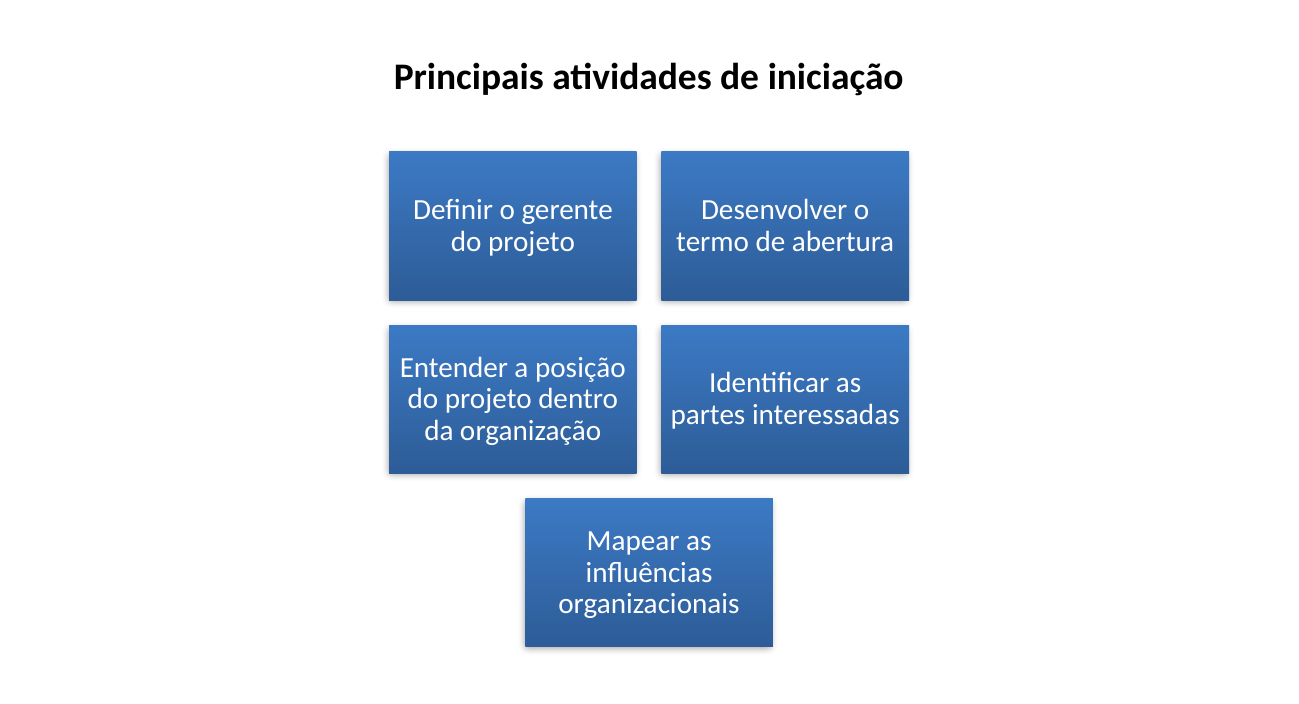

Principais atividades de iniciação

Definir o gerente do projeto

Desenvolver o termo de abertura

Entender a posição do projeto dentro da organização

Identificar as partes interessadas

Mapear as influências organizacionais